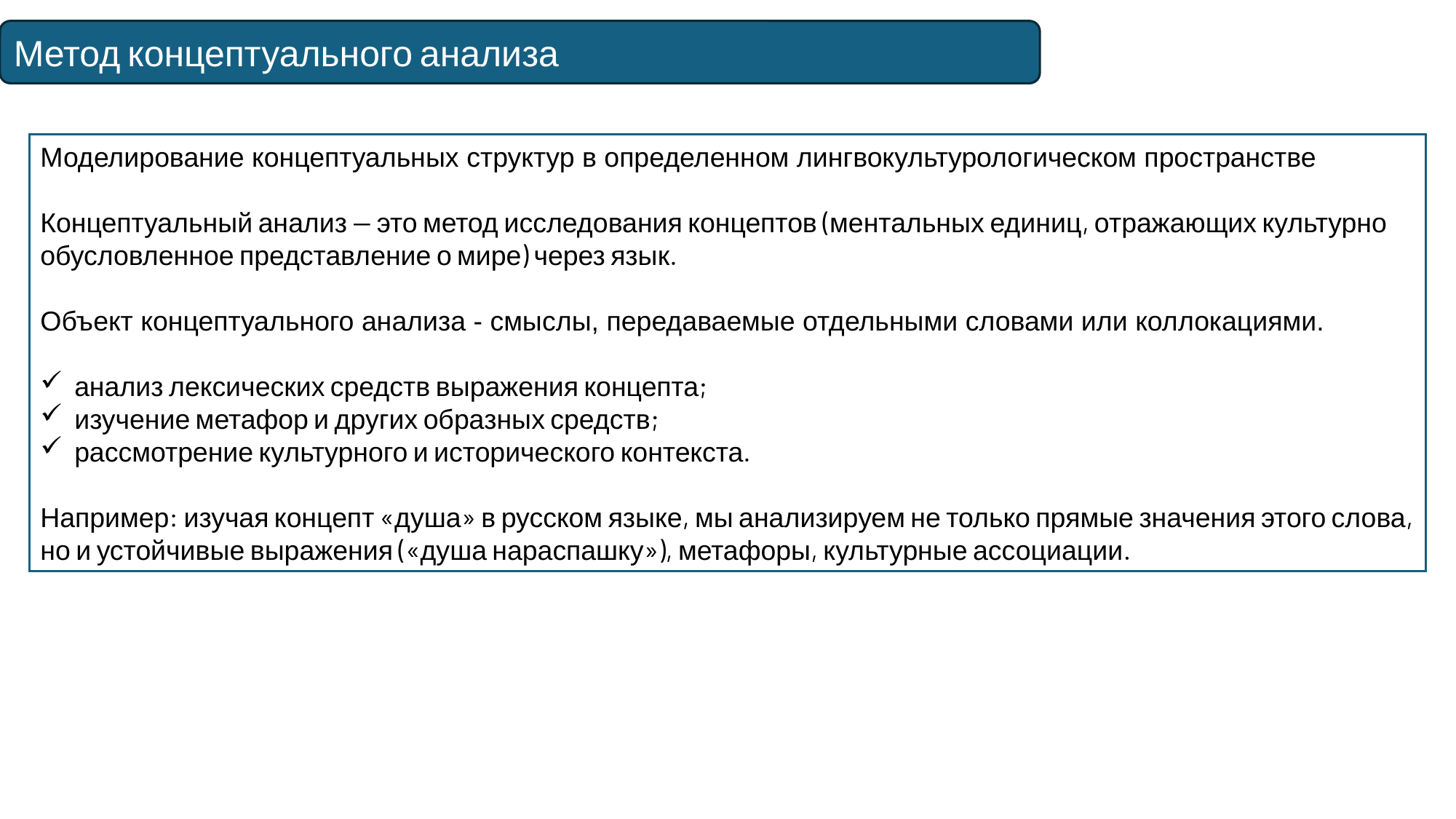

Метод концептуального анализа
Моделирование концептуальных структур в определенном лингвокультурологическом пространстве

Концептуальный анализ — это метод исследования концептов (ментальных единиц, отражающих культурно обусловленное представление о мире) через язык.

Объект концептуального анализа - смыслы, передаваемые отдельными словами или коллокациями.

анализ лексических средств выражения концепта;
изучение метафор и других образных средств;
рассмотрение культурного и исторического контекста.

Например: изучая концепт «душа» в русском языке, мы анализируем не только прямые значения этого слова, но и устойчивые выражения («душа нараспашку»), метафоры, культурные ассоциации.